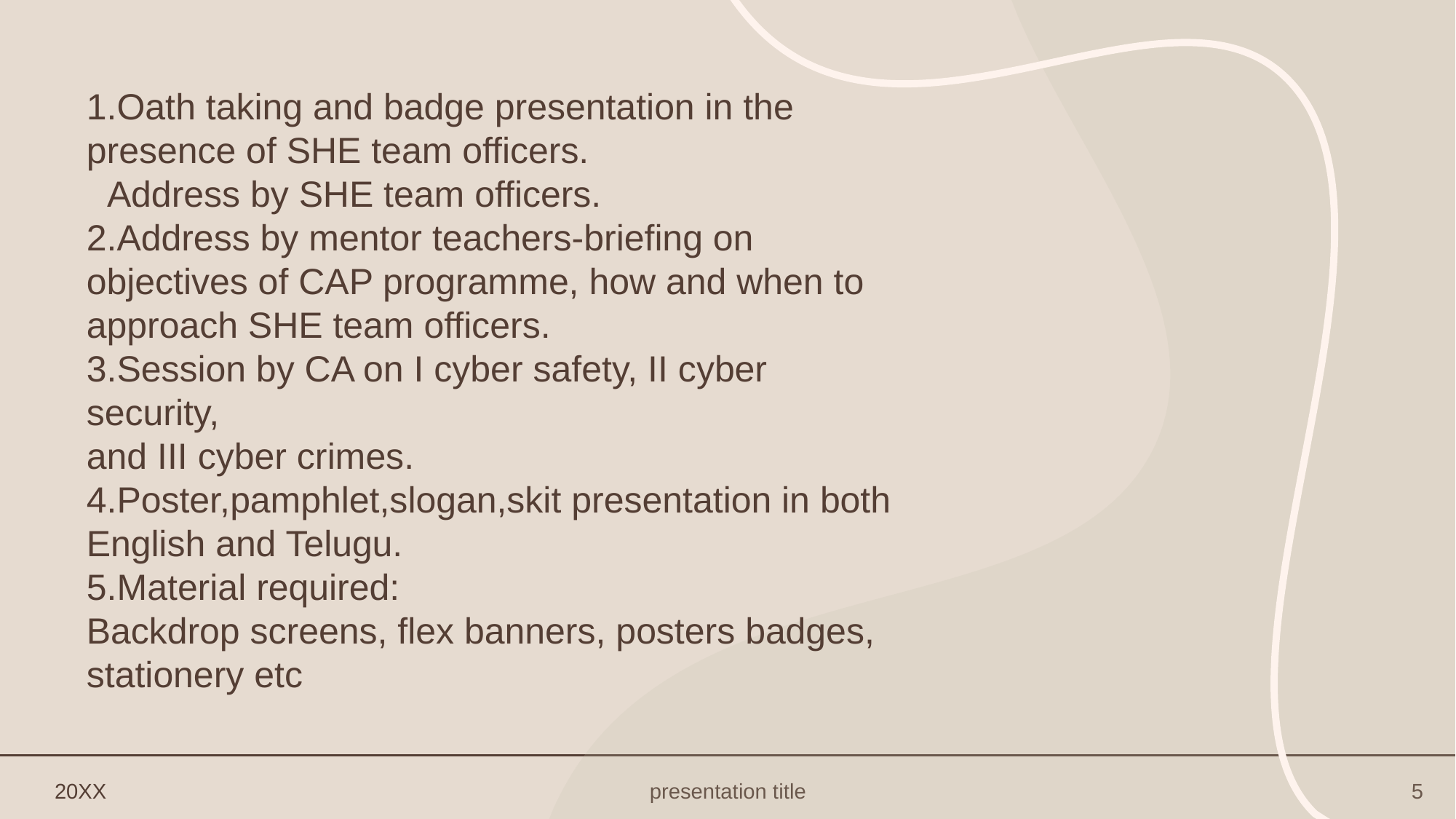

1.Oath taking and badge presentation in the presence of SHE team officers.
  Address by SHE team officers.
2.Address by mentor teachers-briefing on objectives of CAP programme, how and when to approach SHE team officers.
3.Session by CA on I cyber safety, II cyber security,
and III cyber crimes.
4.Poster,pamphlet,slogan,skit presentation in both English and Telugu.
5.Material required:
Backdrop screens, flex banners, posters badges, stationery etc
|  |  |  |  |  |
| --- | --- | --- | --- | --- |
|  |  |  |  |  |
|  |  |  |  |  |
|  |  |  |  |  |
|  |  |  |  |  |
20XX
presentation title
5